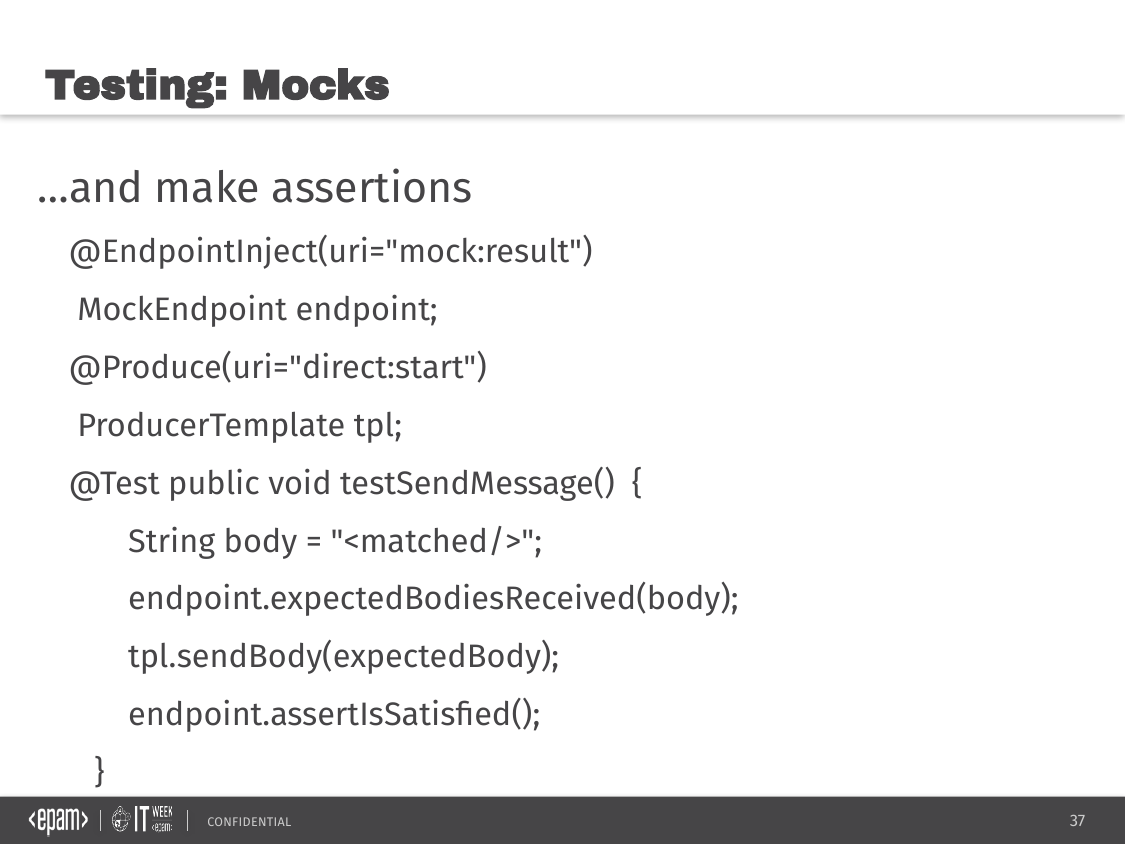

Testing: Mocks

 …and make assertions
 @EndpointInject(uri="mock:result")
  MockEndpoint endpoint;
 @Produce(uri="direct:start")
  ProducerTemplate tpl;
 @Test public void testSendMessage()  {
        String body = "<matched/>";
        endpoint.expectedBodiesReceived(body);
        tpl.sendBody(expectedBody);
        endpoint.assertIsSatisfied();
    }